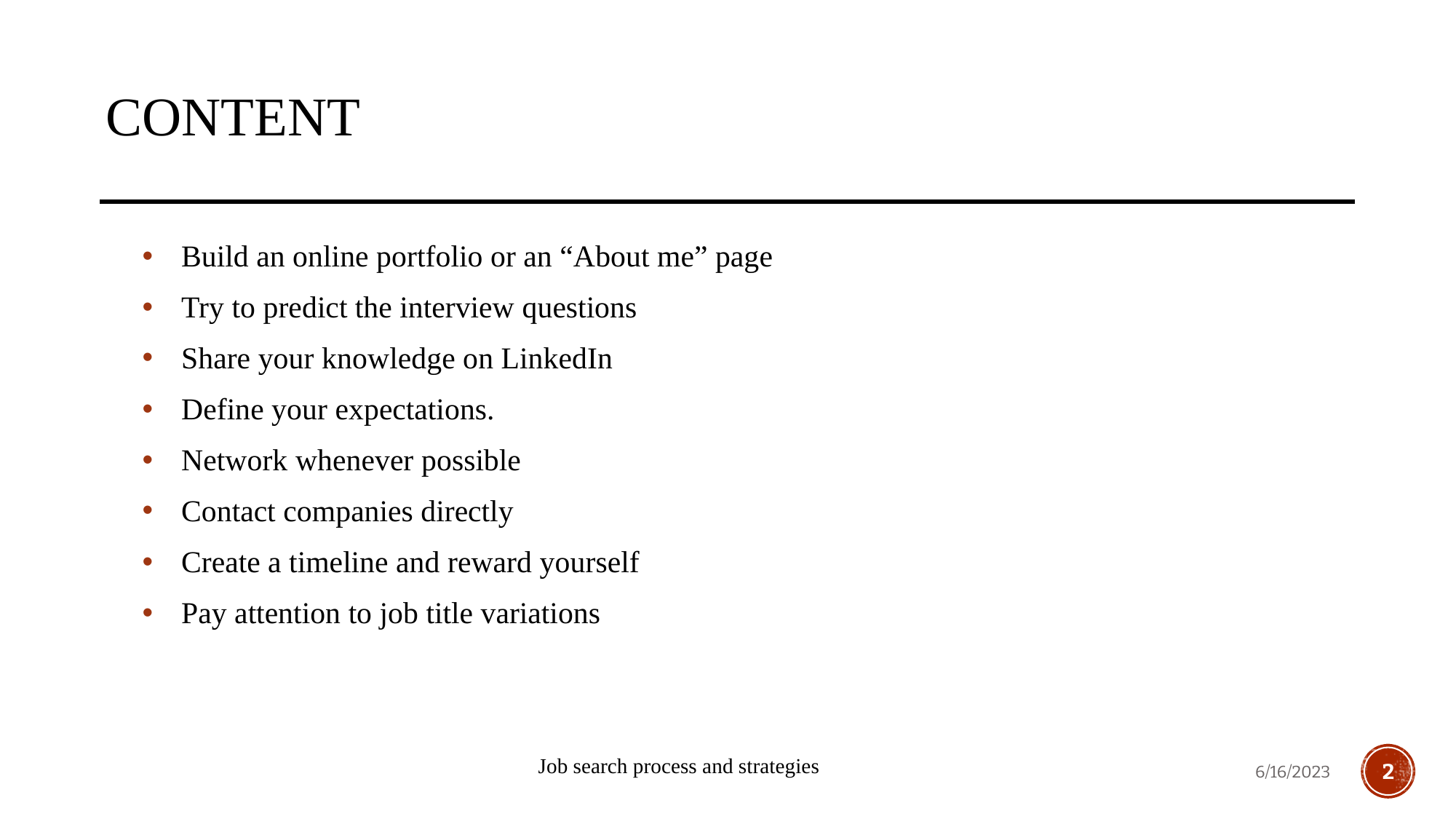

# CONTENT

Build an online portfolio or an “About me” page
Try to predict the interview questions
Share your knowledge on LinkedIn
Define your expectations.
Network whenever possible
Contact companies directly
Create a timeline and reward yourself
Pay attention to job title variations

Job search process and strategies

6/16/2023
2